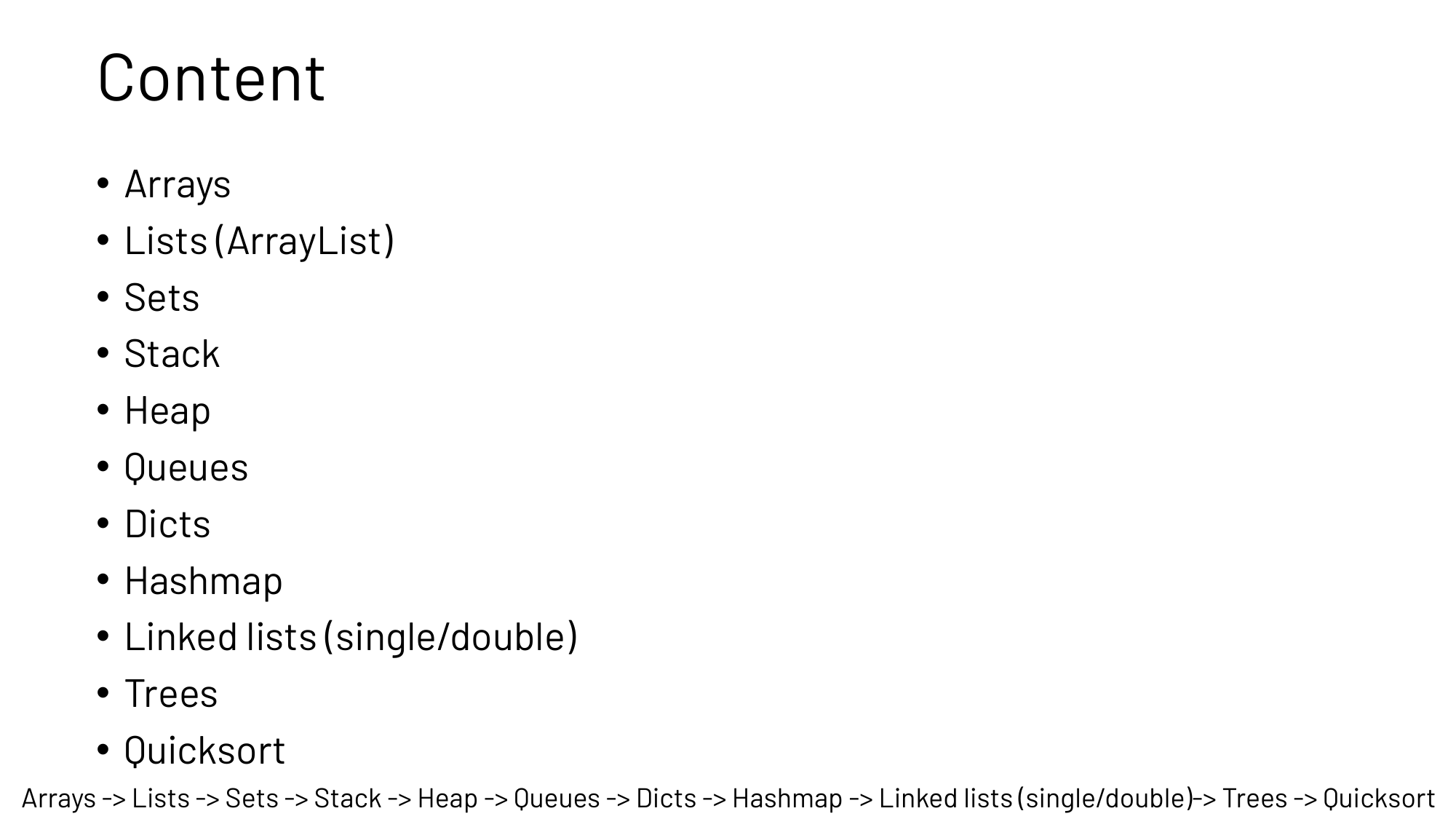

# Content
Arrays
Lists (ArrayList)
Sets
Stack
Heap
Queues
Dicts
Hashmap
Linked lists (single/double)
Trees
Quicksort
Arrays -> Lists -> Sets -> Stack -> Heap -> Queues -> Dicts -> Hashmap -> Linked lists (single/double)-> Trees -> Quicksort